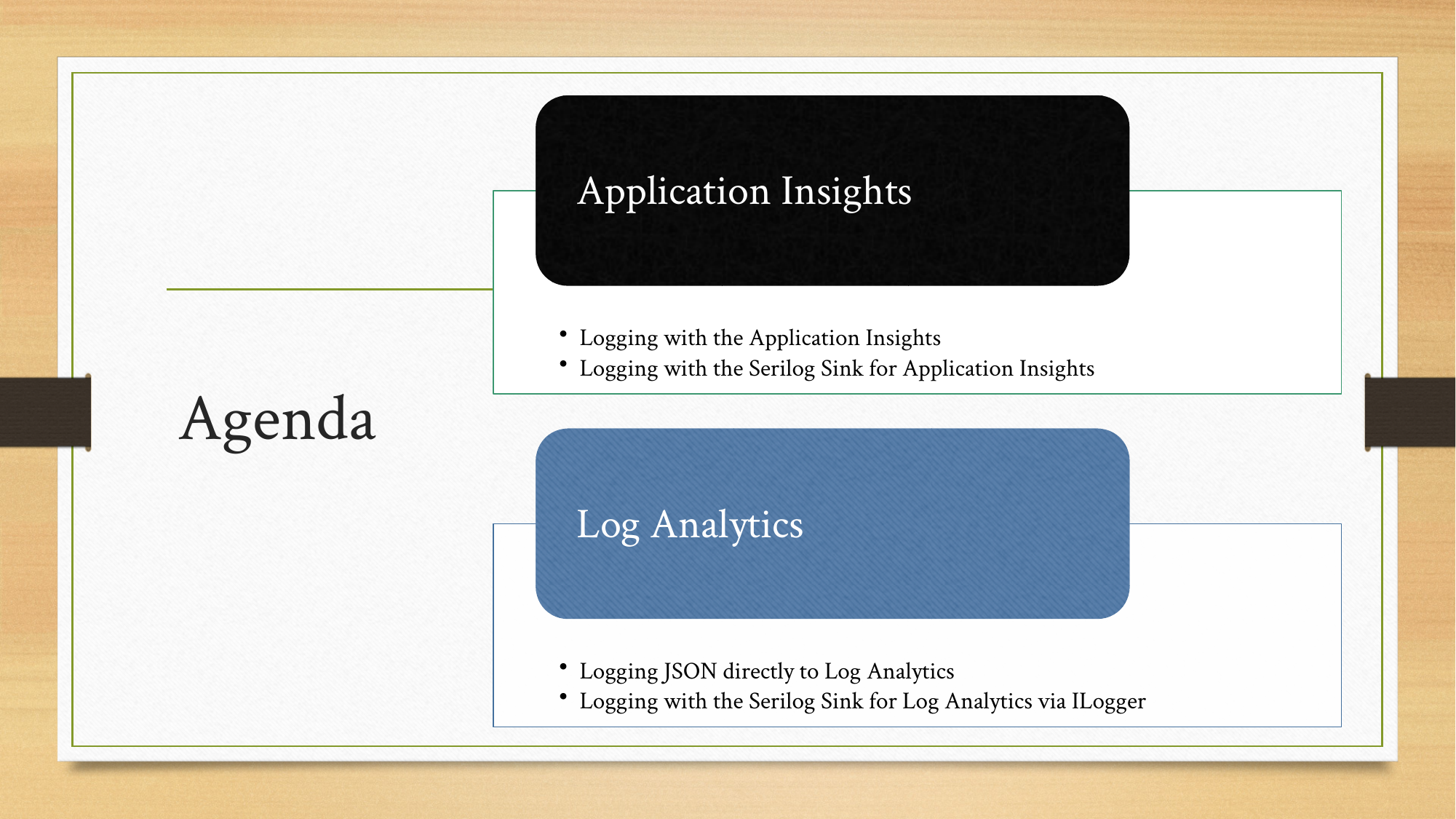

Logging with the Application Insights
Logging with the Serilog Sink for Application Insights
Application Insights
Logging JSON directly to Log Analytics
Logging with the Serilog Sink for Log Analytics via ILogger
Log Analytics
# Agenda